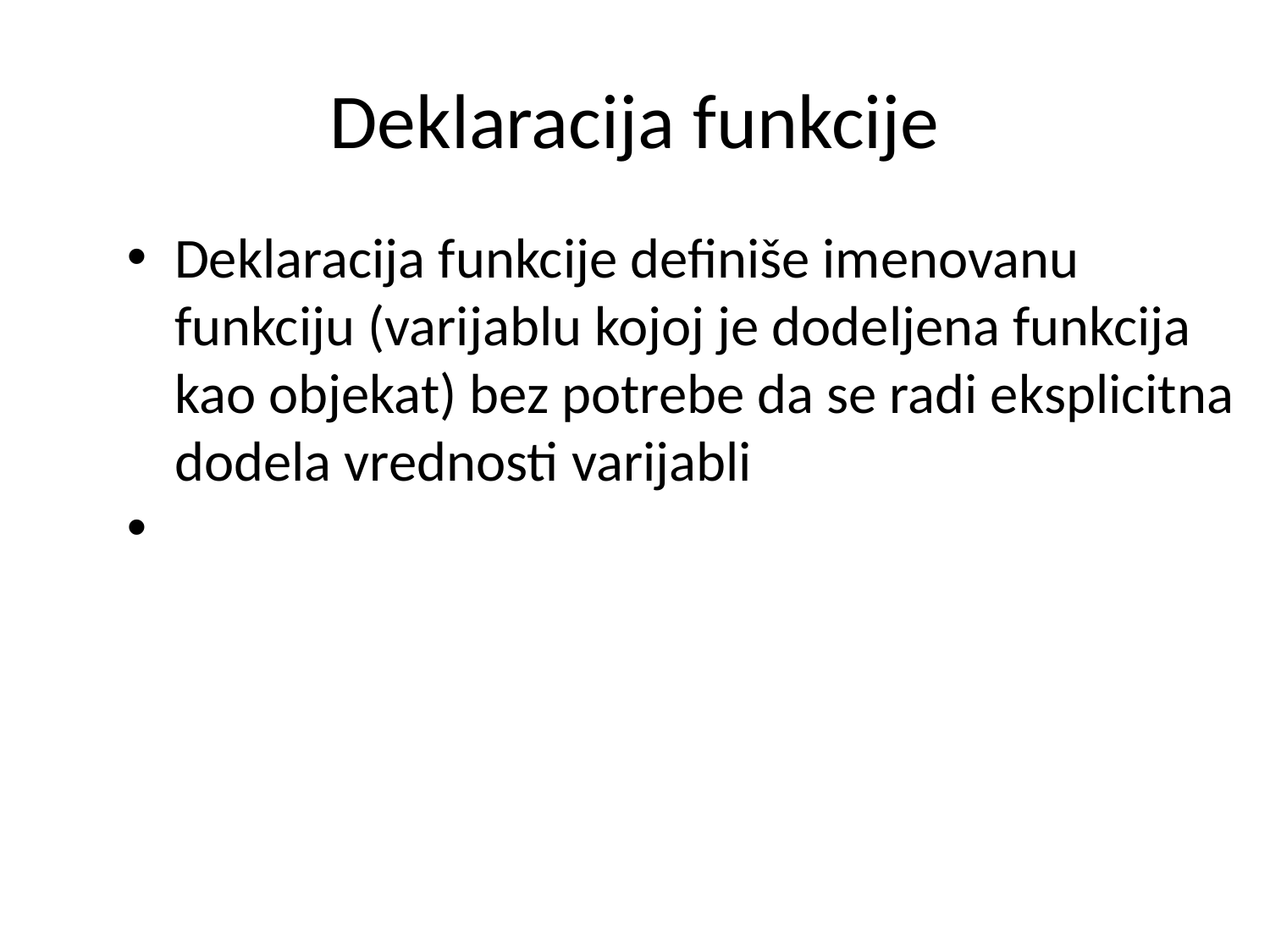

Deklaracija funkcije
Deklaracija funkcije definiše imenovanu funkciju (varijablu kojoj je dodeljena funkcija kao objekat) bez potrebe da se radi eksplicitna dodela vrednosti varijabli